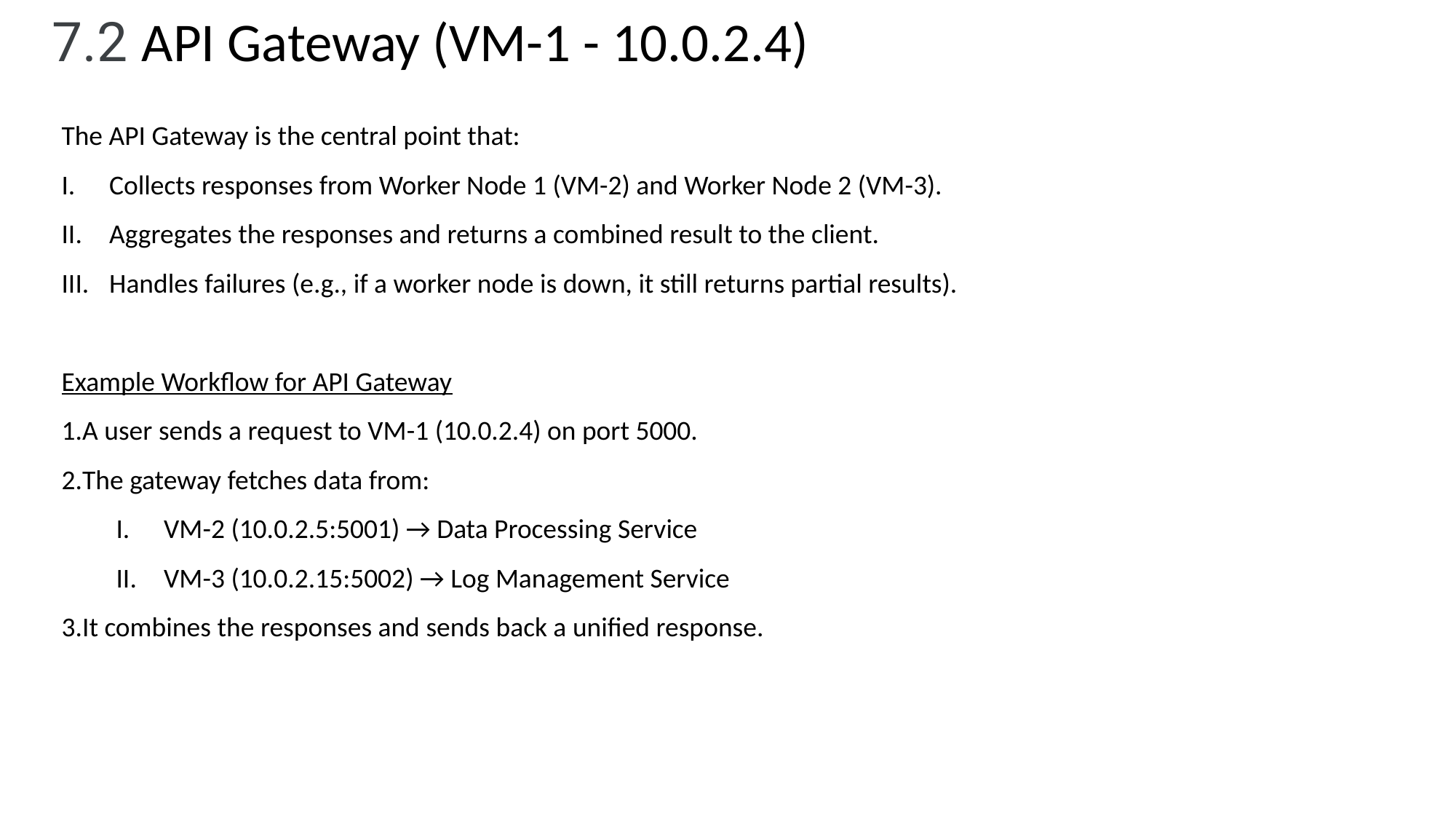

7.2 API Gateway (VM-1 - 10.0.2.4)
The API Gateway is the central point that:
Collects responses from Worker Node 1 (VM-2) and Worker Node 2 (VM-3).
Aggregates the responses and returns a combined result to the client.
Handles failures (e.g., if a worker node is down, it still returns partial results).

Example Workflow for API Gateway
A user sends a request to VM-1 (10.0.2.4) on port 5000.
The gateway fetches data from:
VM-2 (10.0.2.5:5001) → Data Processing Service
VM-3 (10.0.2.15:5002) → Log Management Service
It combines the responses and sends back a unified response.